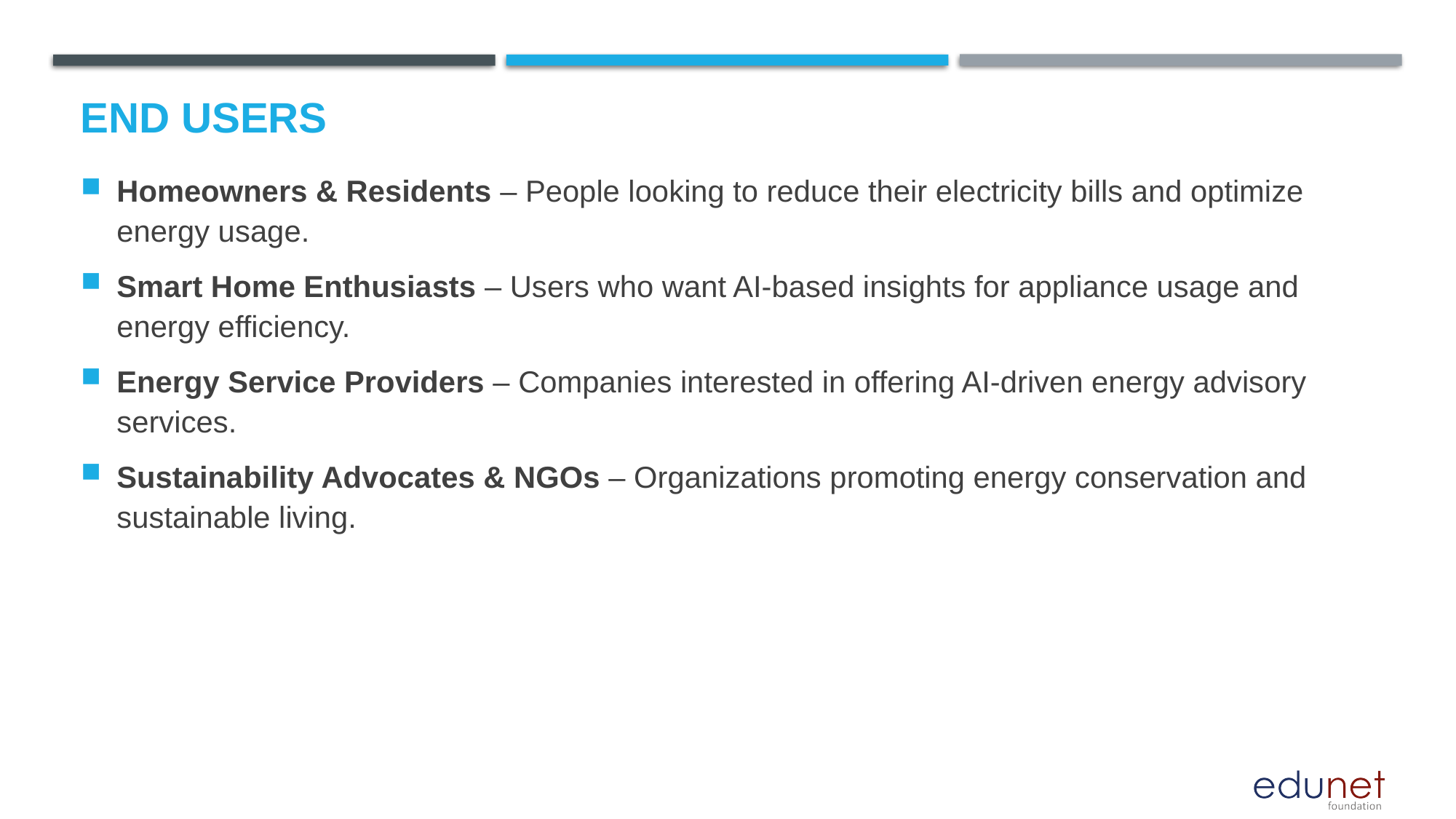

Homeowners & Residents – People looking to reduce their electricity bills and optimize energy usage.
Smart Home Enthusiasts – Users who want AI-based insights for appliance usage and energy efficiency.
Energy Service Providers – Companies interested in offering AI-driven energy advisory services.
Sustainability Advocates & NGOs – Organizations promoting energy conservation and sustainable living.
# End users